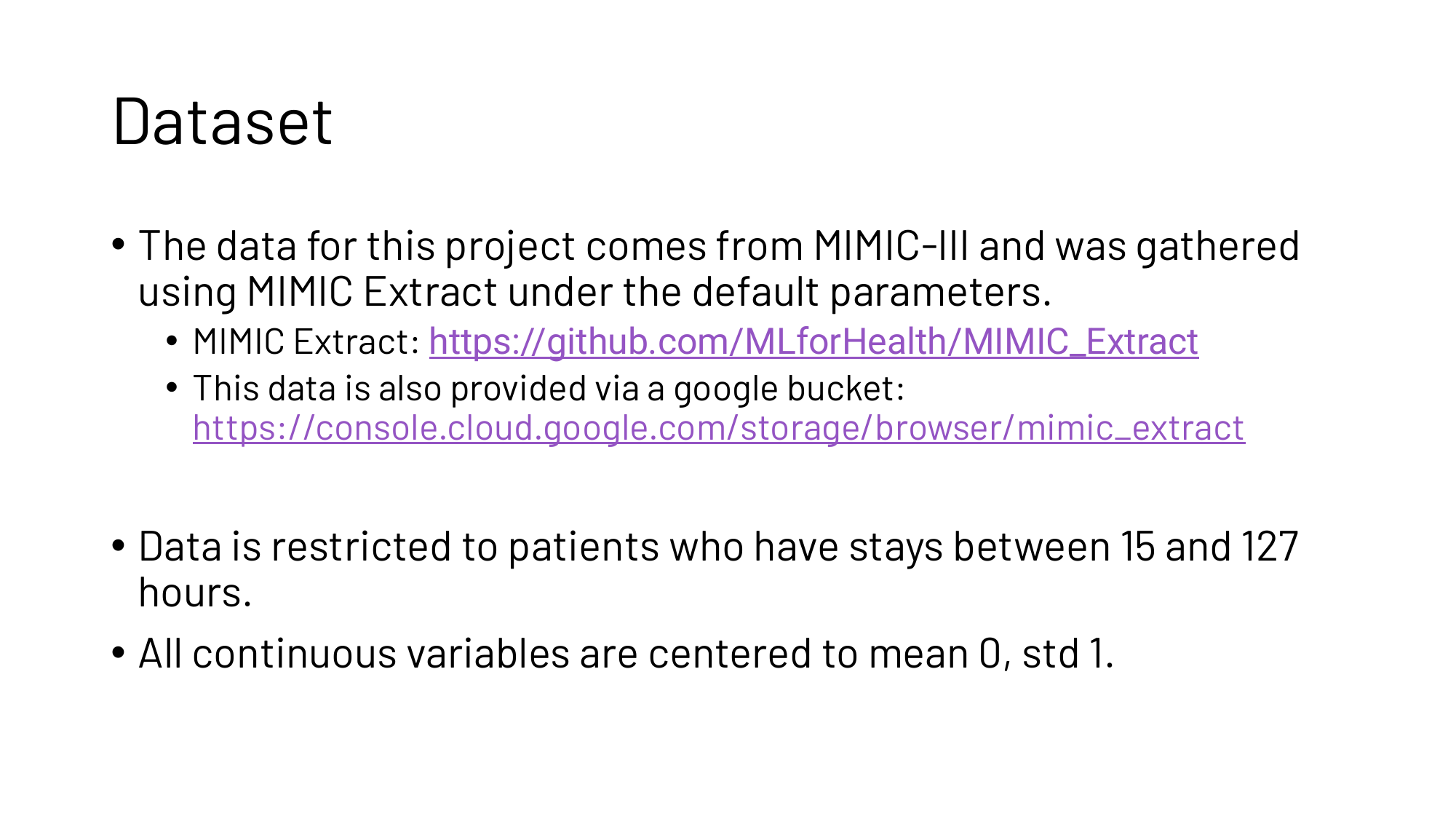

# Dataset
The data for this project comes from MIMIC-III and was gathered using MIMIC Extract under the default parameters.
MIMIC Extract: https://github.com/MLforHealth/MIMIC_Extract
This data is also provided via a google bucket: https://console.cloud.google.com/storage/browser/mimic_extract

Data is restricted to patients who have stays between 15 and 127 hours.
All continuous variables are centered to mean 0, std 1.